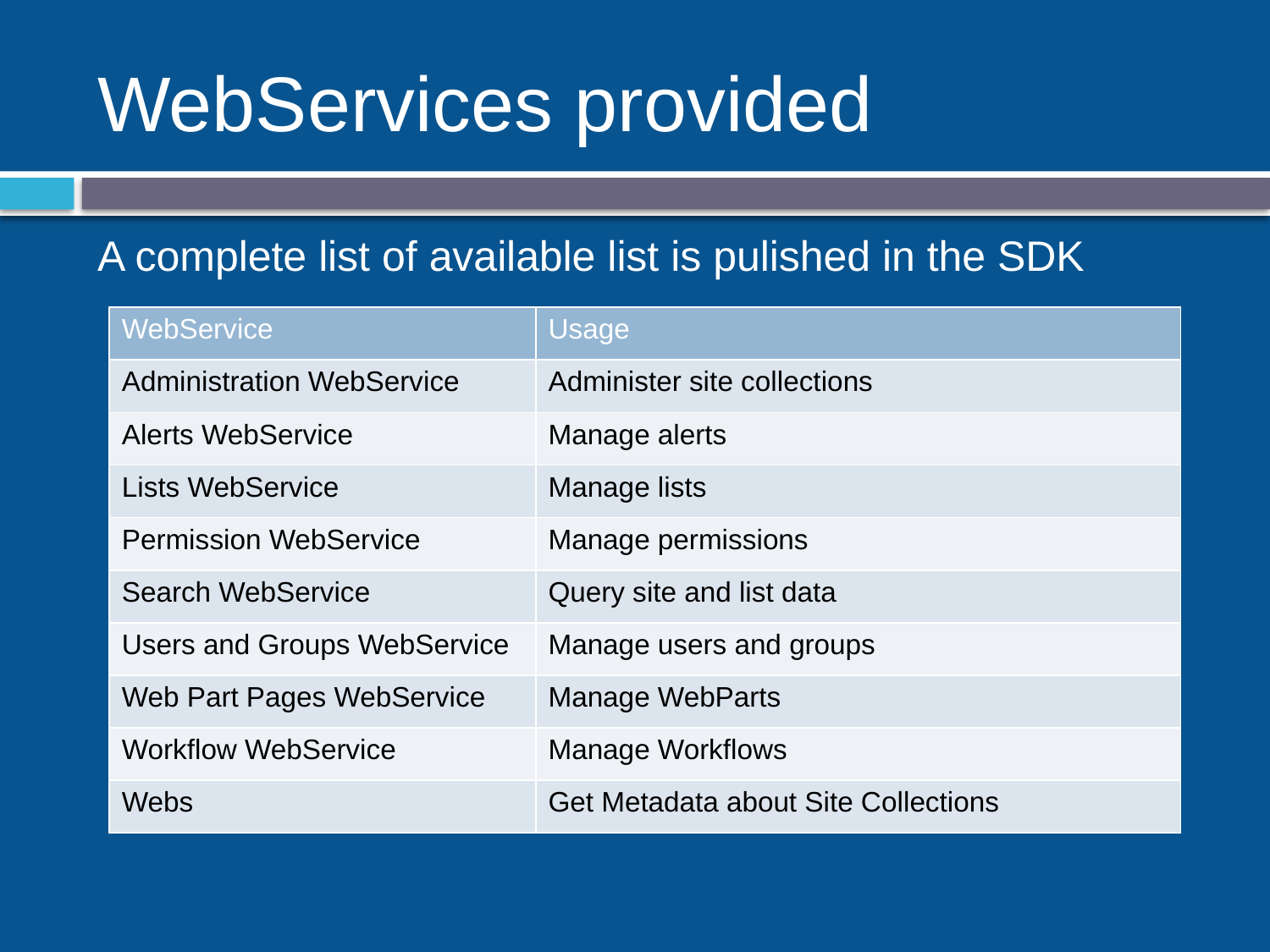

# WebServices provided
A complete list of available list is pulished in the SDK
| WebService | Usage |
| --- | --- |
| Administration WebService | Administer site collections |
| Alerts WebService | Manage alerts |
| Lists WebService | Manage lists |
| Permission WebService | Manage permissions |
| Search WebService | Query site and list data |
| Users and Groups WebService | Manage users and groups |
| Web Part Pages WebService | Manage WebParts |
| Workflow WebService | Manage Workflows |
| Webs | Get Metadata about Site Collections |